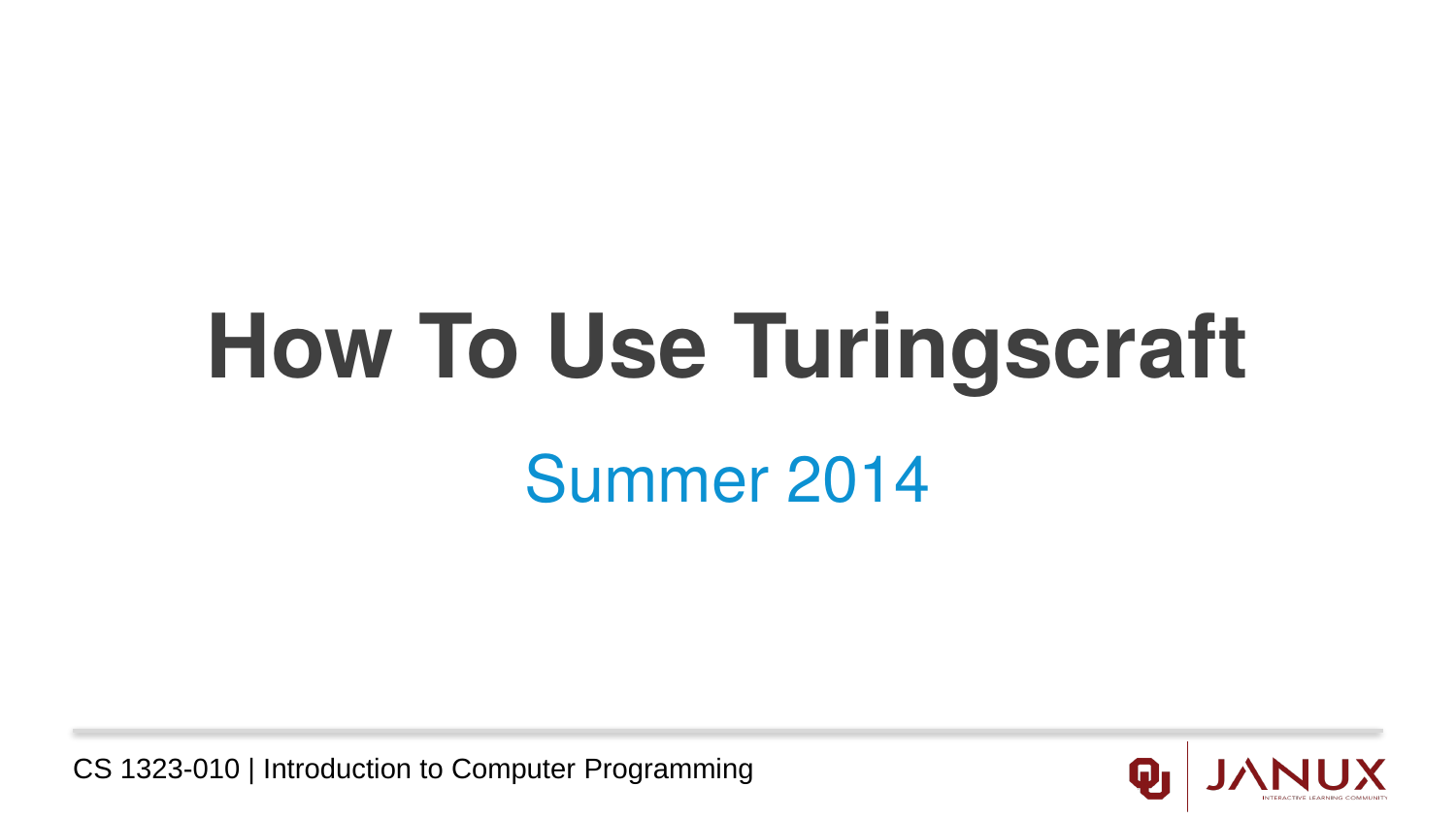

# How To Use Turingscraft
Summer 2014